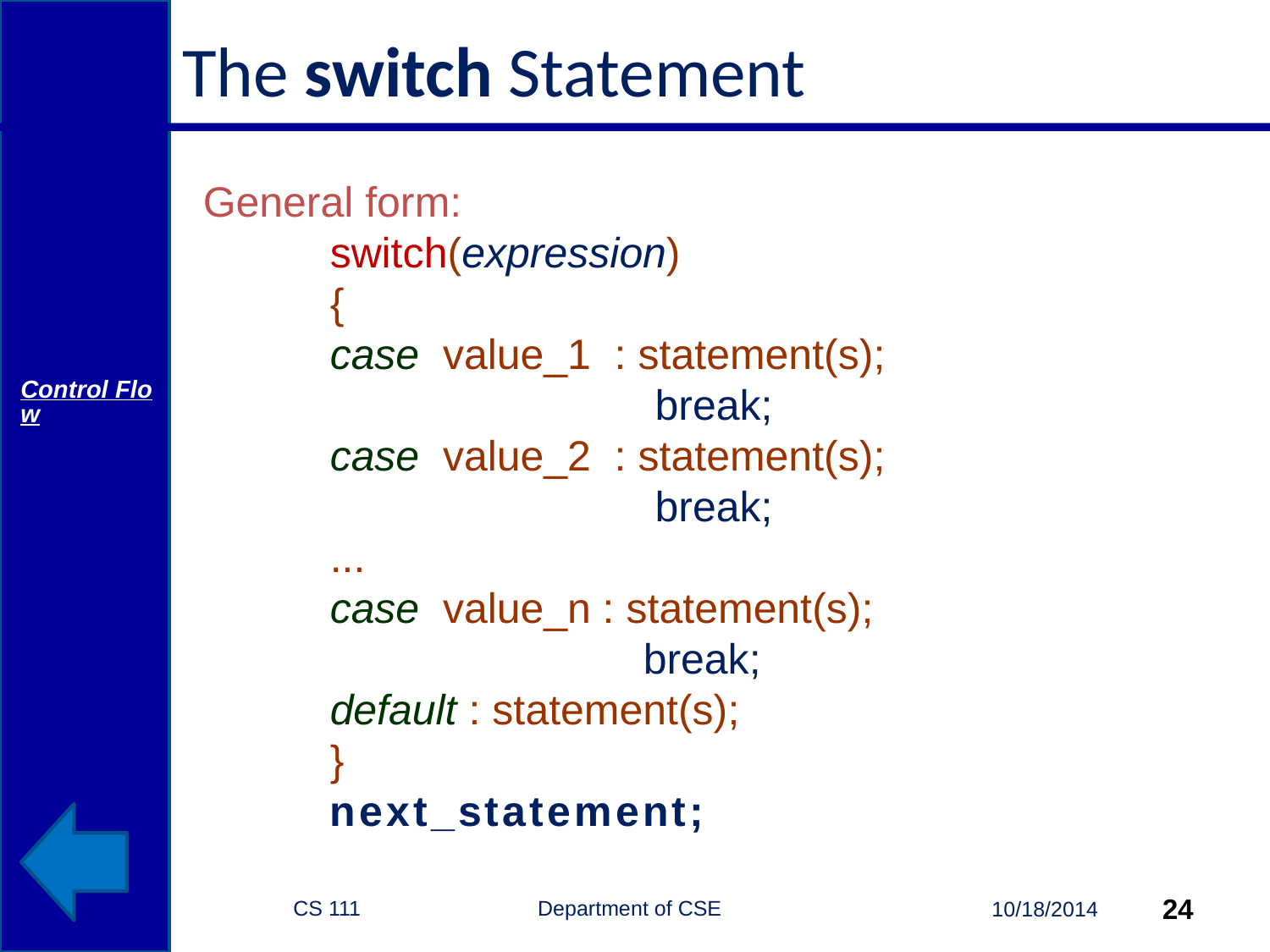

# The switch Statement
General form:
	switch(expression)
	{
	case  value_1  : statement(s);
			      break;
	case  value_2  : statement(s);
			      break;
	...
	case  value_n : statement(s);
			     break;
	default : statement(s);
	}
	next_statement;

Control Flow

CS 111                              Department of CSE
24
10/18/2014